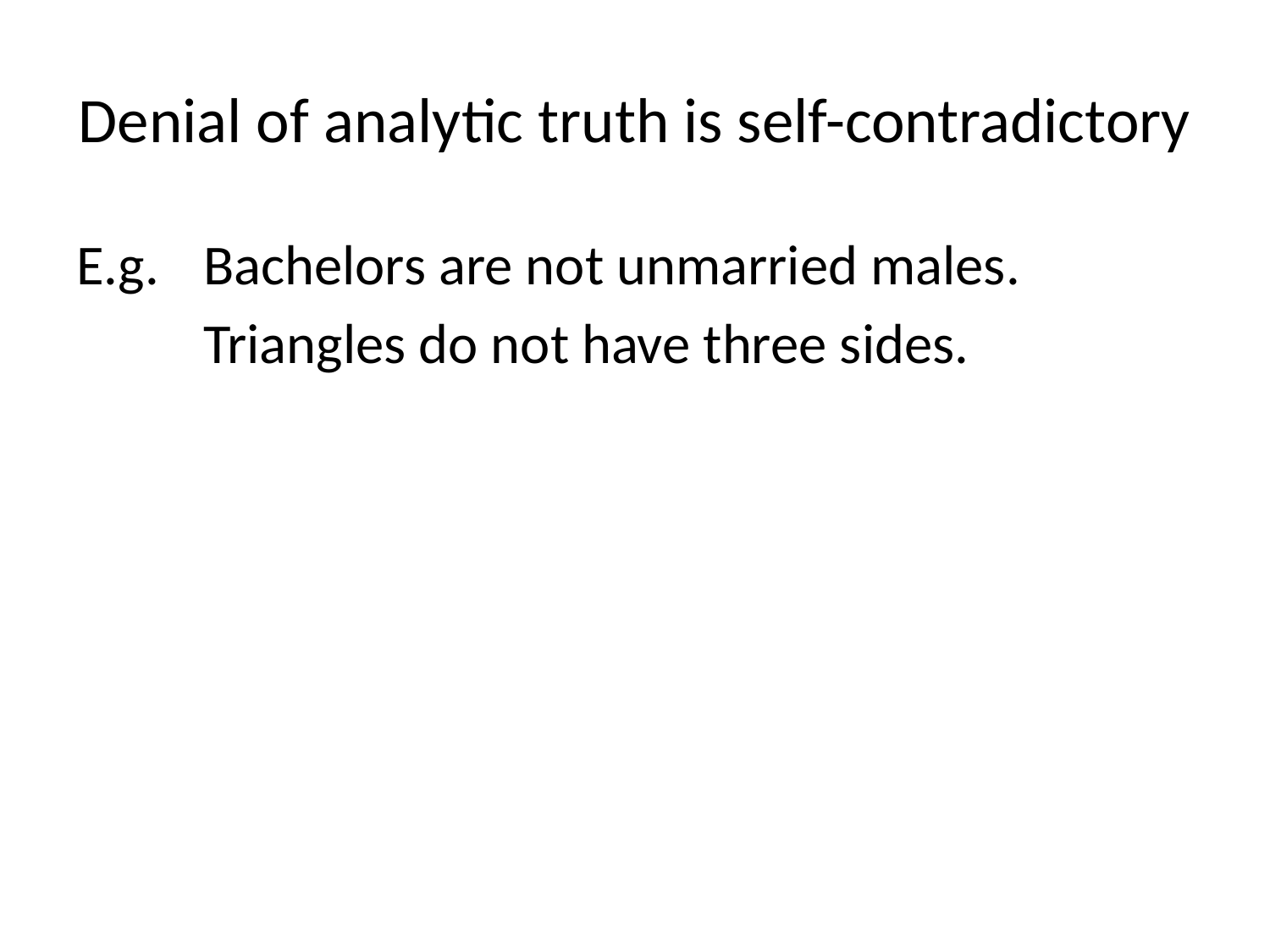

# Denial of analytic truth is self-contradictory
E.g.	Bachelors are not unmarried males.
     	Triangles do not have three sides.